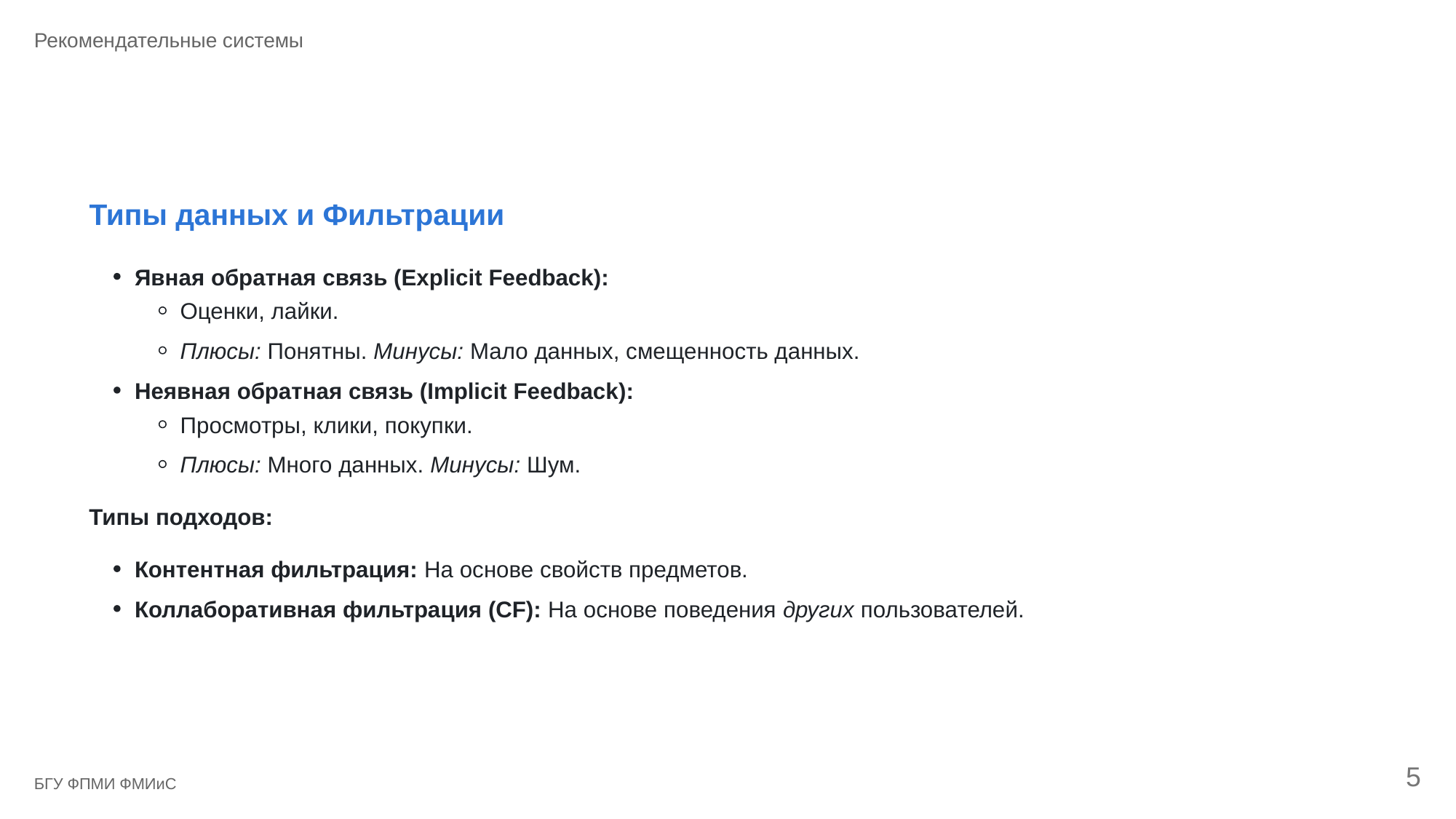

Рекомендательные системы
Типы данных и Фильтрации
Явная обратная связь (Explicit Feedback):

Оценки, лайки.

Плюсы: Понятны. Минусы: Мало данных, смещенность данных.

Неявная обратная связь (Implicit Feedback):

Просмотры, клики, покупки.

Плюсы: Много данных. Минусы: Шум.

Типы подходов:
Контентная фильтрация: На основе свойств предметов.

Коллаборативная фильтрация (CF): На основе поведения других пользователей.

5
БГУ ФПМИ ФМИиС